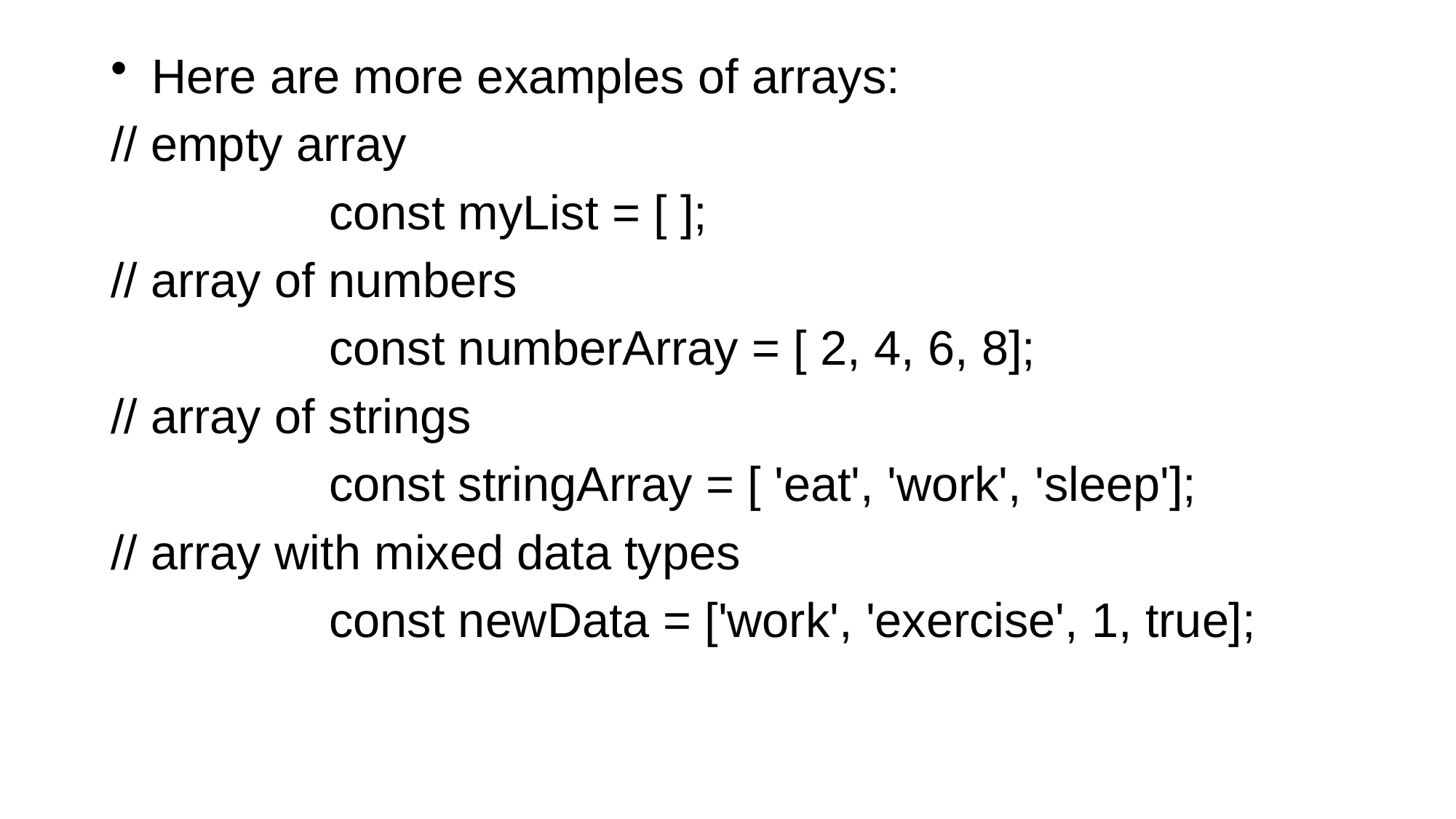

Here are more examples of arrays:
// empty array
		const myList = [ ];
// array of numbers
		const numberArray = [ 2, 4, 6, 8];
// array of strings
		const stringArray = [ 'eat', 'work', 'sleep'];
// array with mixed data types
		const newData = ['work', 'exercise', 1, true];